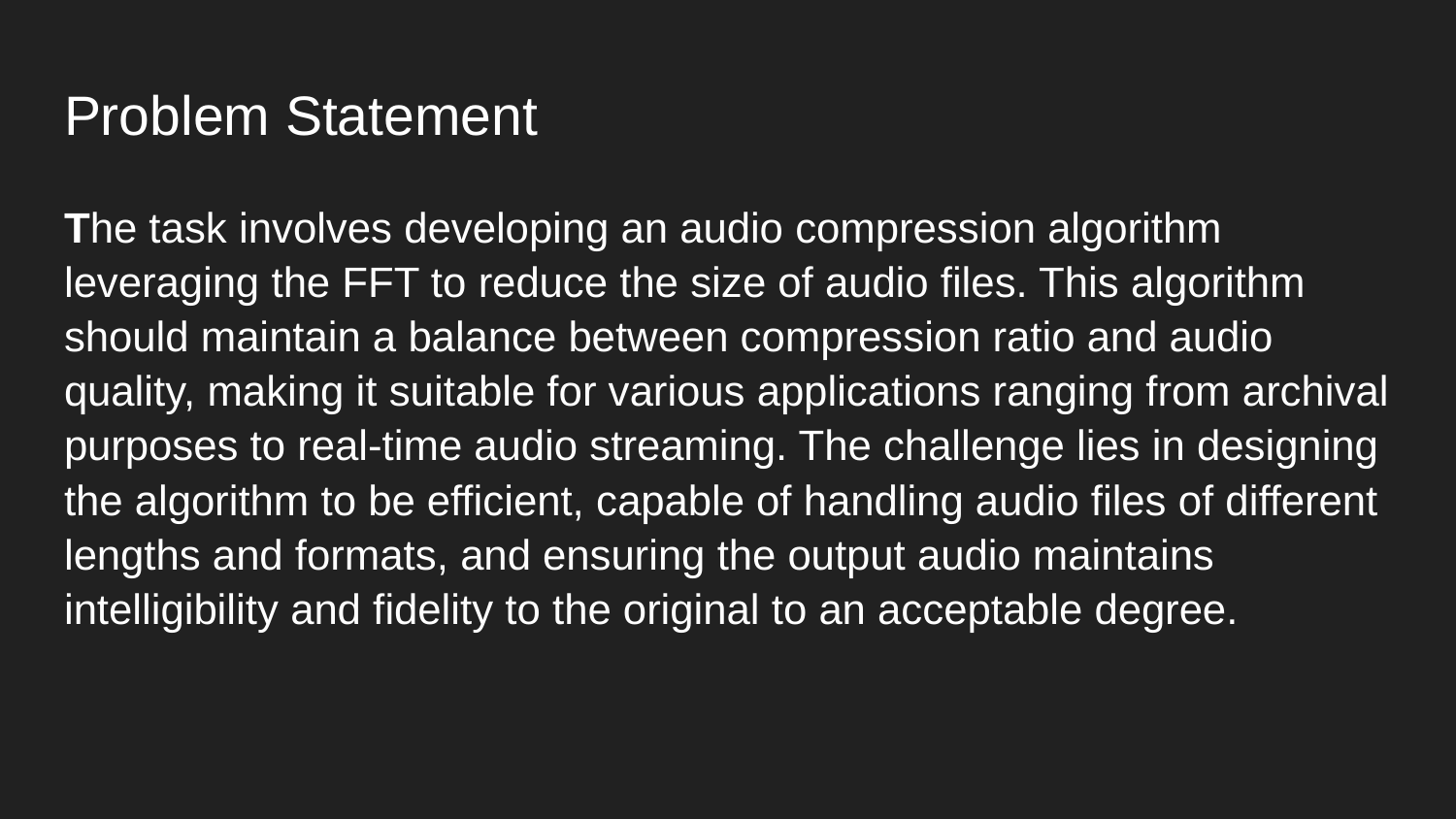

# Problem Statement
The task involves developing an audio compression algorithm leveraging the FFT to reduce the size of audio files. This algorithm should maintain a balance between compression ratio and audio quality, making it suitable for various applications ranging from archival purposes to real-time audio streaming. The challenge lies in designing the algorithm to be efficient, capable of handling audio files of different lengths and formats, and ensuring the output audio maintains intelligibility and fidelity to the original to an acceptable degree.